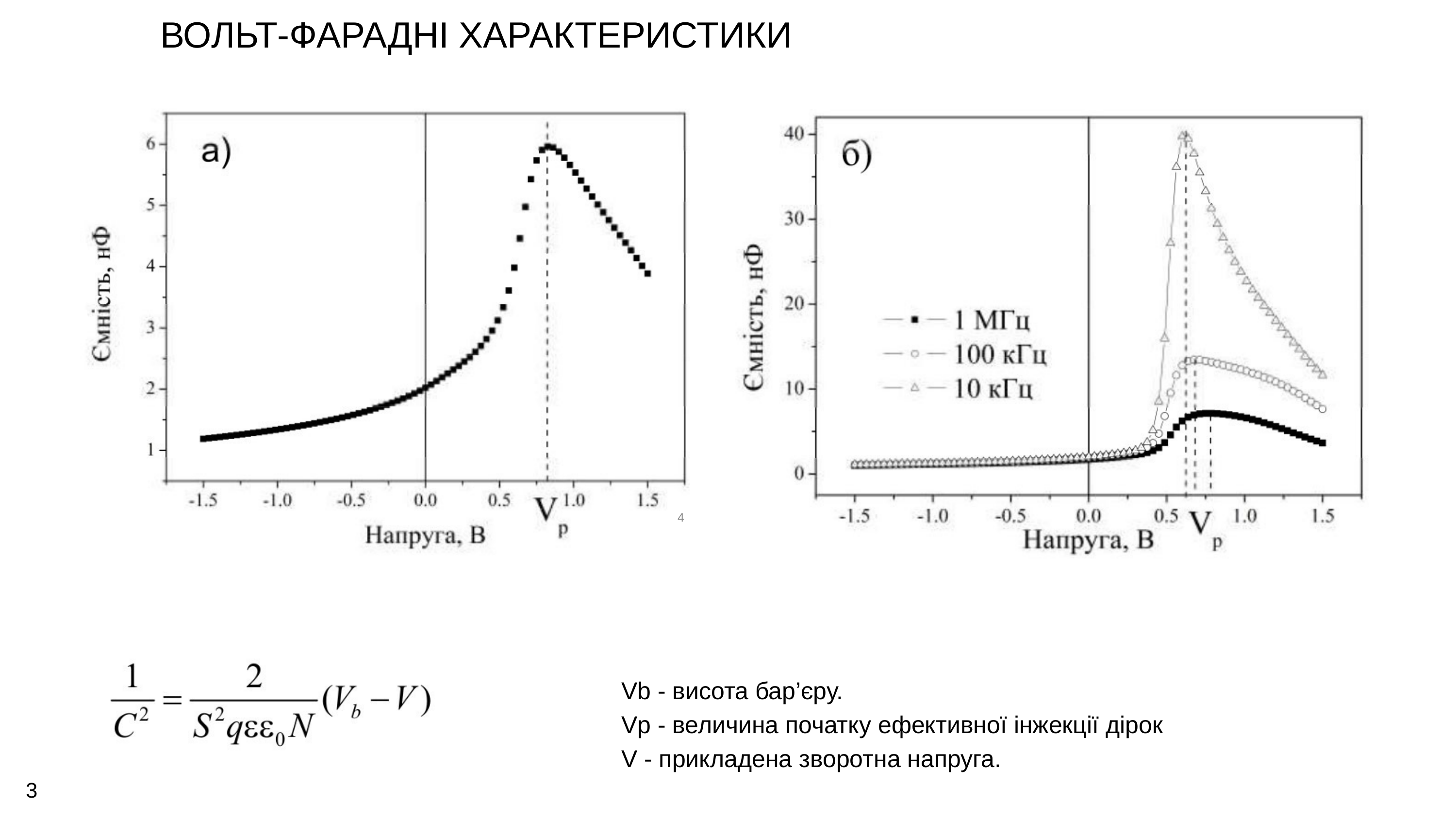

ВОЛЬТ-ФАРАДНІ ХАРАКТЕРИСТИКИ

4

Vb - висота бар’єру.
Vp - величина початку ефективної інжекції дірок
V - прикладена зворотна напруга.
3